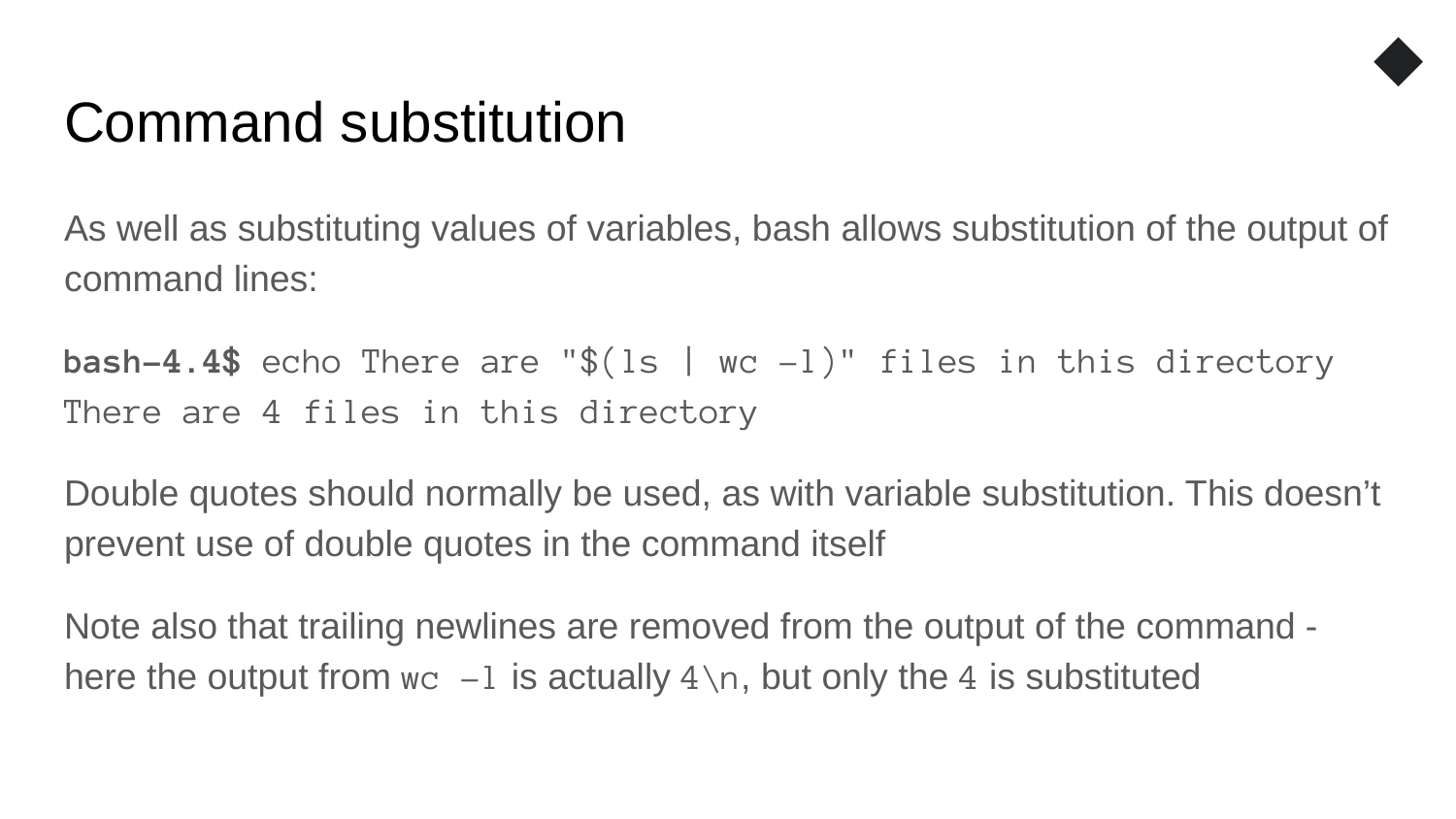

◆
# Command substitution
As well as substituting values of variables, bash allows substitution of the output of command lines:
bash-4.4$ echo There are "$(ls | wc -l)" files in this directory
There are 4 files in this directory
Double quotes should normally be used, as with variable substitution. This doesn’t prevent use of double quotes in the command itself
Note also that trailing newlines are removed from the output of the command - here the output from wc -l is actually 4\n, but only the 4 is substituted